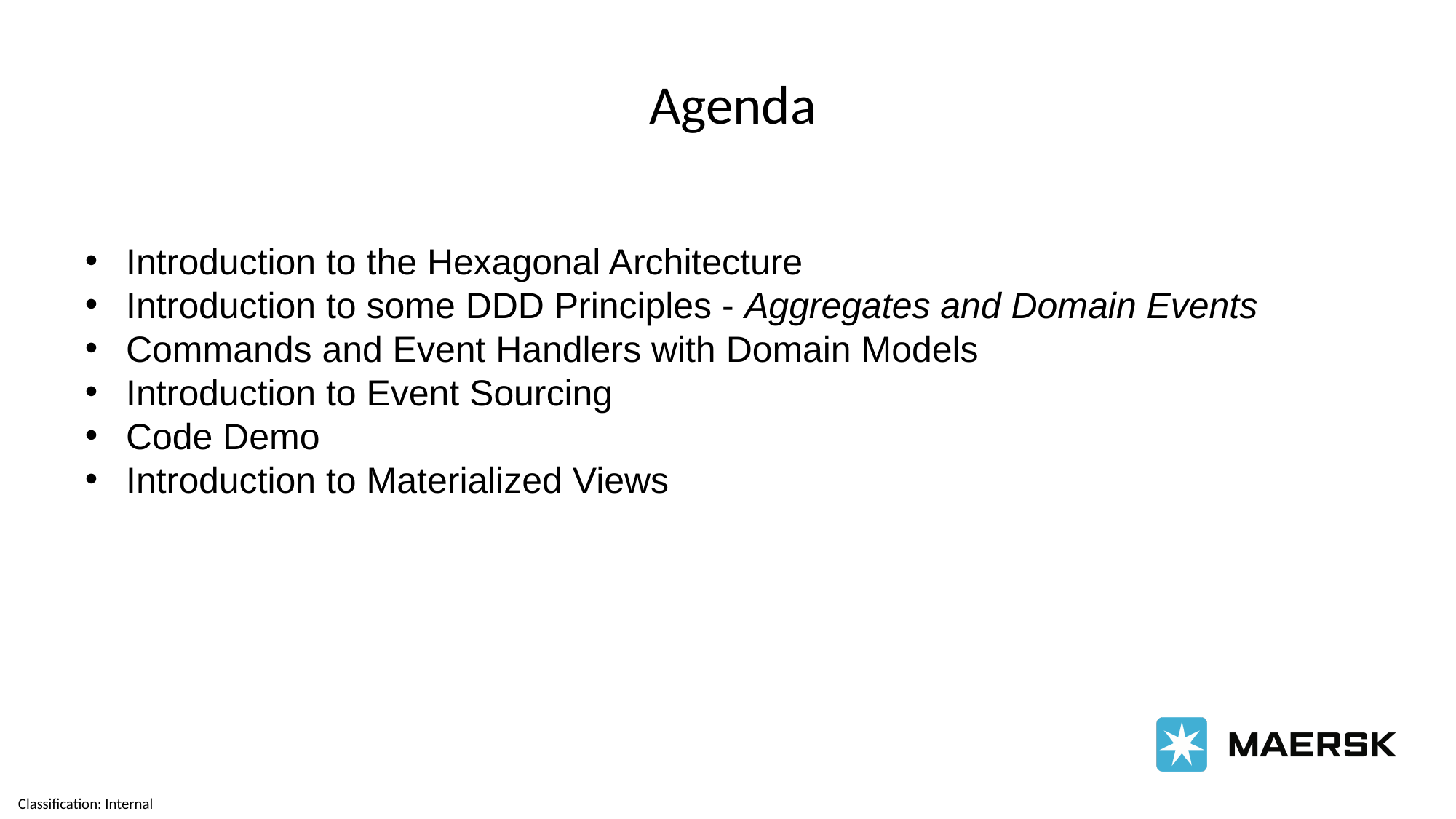

# Agenda
Introduction to the Hexagonal Architecture
Introduction to some DDD Principles - Aggregates and Domain Events
Commands and Event Handlers with Domain Models
Introduction to Event Sourcing
Code Demo
Introduction to Materialized Views